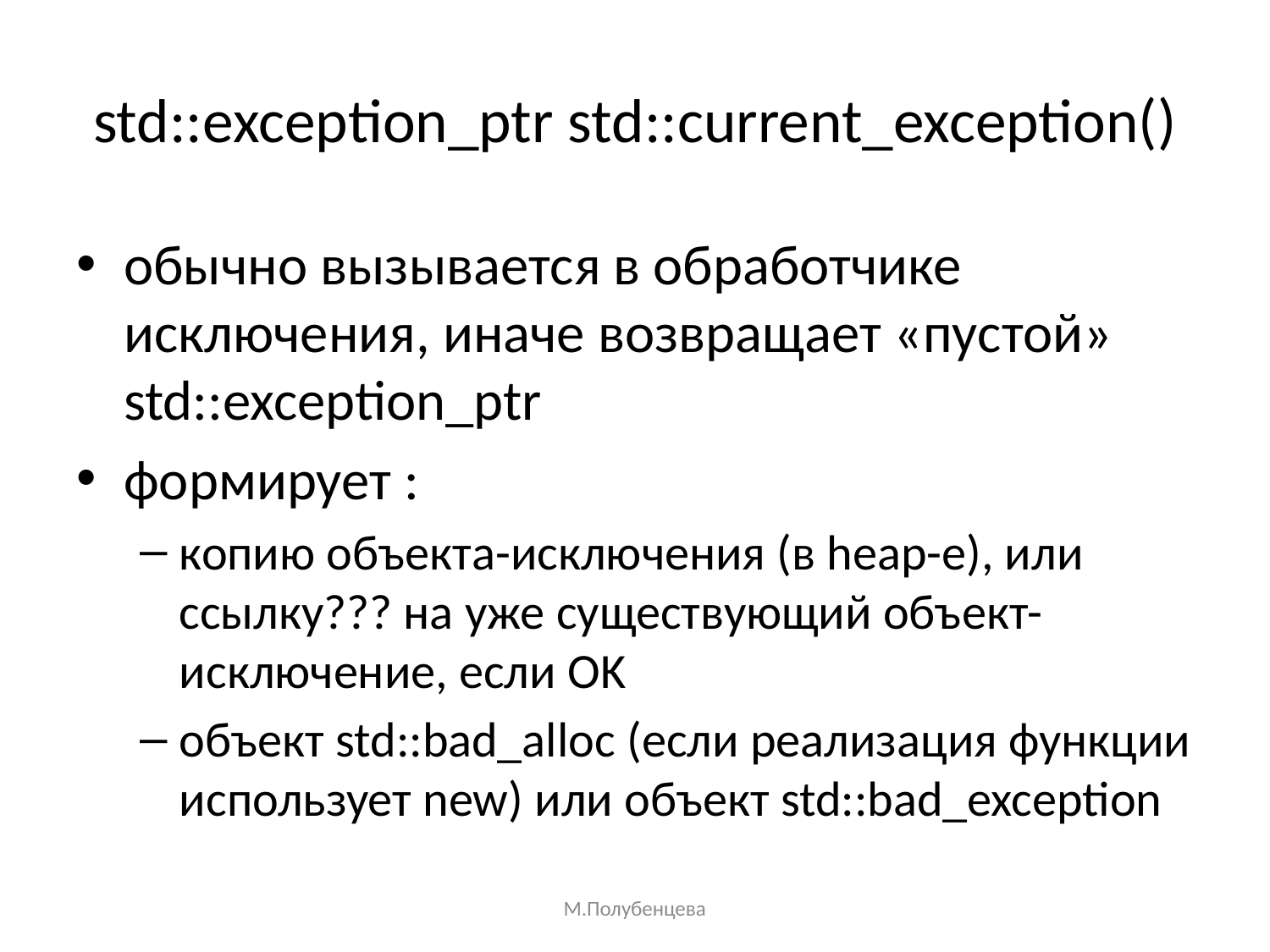

# std::exception_ptr std::current_exception()
обычно вызывается в обработчике исключения, иначе возвращает «пустой» std::exception_ptr
формирует :
копию объекта-исключения (в heap-е), или ссылку??? на уже существующий объект-исключение, если OK
объект std::bad_alloc (если реализация функции использует new) или объект std::bad_exception

М.Полубенцева